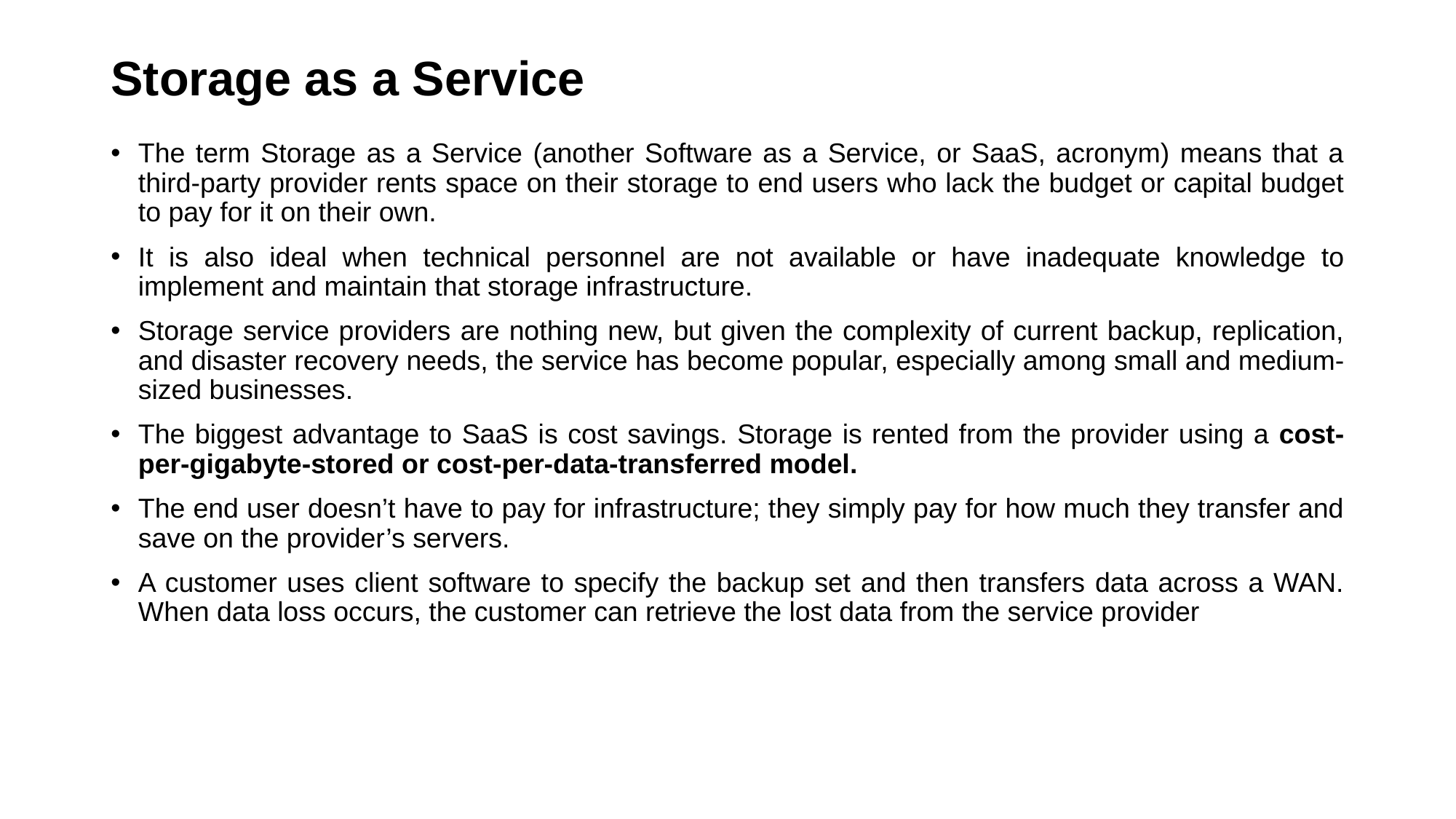

# Storage as a Service
The term Storage as a Service (another Software as a Service, or SaaS, acronym) means that a third-party provider rents space on their storage to end users who lack the budget or capital budget to pay for it on their own.
It is also ideal when technical personnel are not available or have inadequate knowledge to implement and maintain that storage infrastructure.
Storage service providers are nothing new, but given the complexity of current backup, replication, and disaster recovery needs, the service has become popular, especially among small and medium-sized businesses.
The biggest advantage to SaaS is cost savings. Storage is rented from the provider using a cost-per-gigabyte-stored or cost-per-data-transferred model.
The end user doesn’t have to pay for infrastructure; they simply pay for how much they transfer and save on the provider’s servers.
A customer uses client software to specify the backup set and then transfers data across a WAN. When data loss occurs, the customer can retrieve the lost data from the service provider